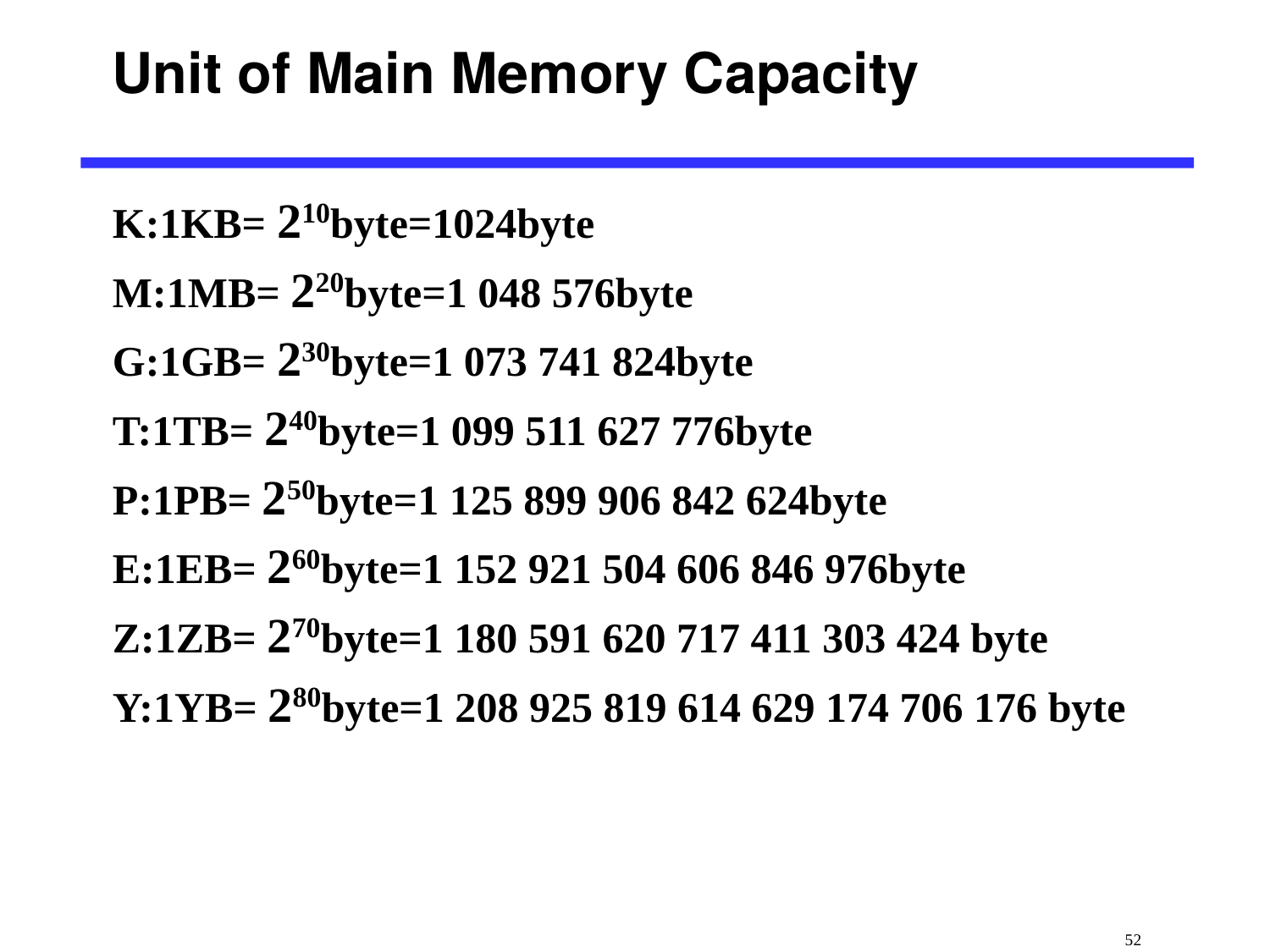

# Unit of Main Memory Capacity
K:1KB= 210byte=1024byte
M:1MB= 220byte=1 048 576byte
G:1GB= 230byte=1 073 741 824byte
T:1TB= 240byte=1 099 511 627 776byte
P:1PB= 250byte=1 125 899 906 842 624byte
E:1EB= 260byte=1 152 921 504 606 846 976byte
Z:1ZB= 270byte=1 180 591 620 717 411 303 424 byte
Y:1YB= 280byte=1 208 925 819 614 629 174 706 176 byte
                           52